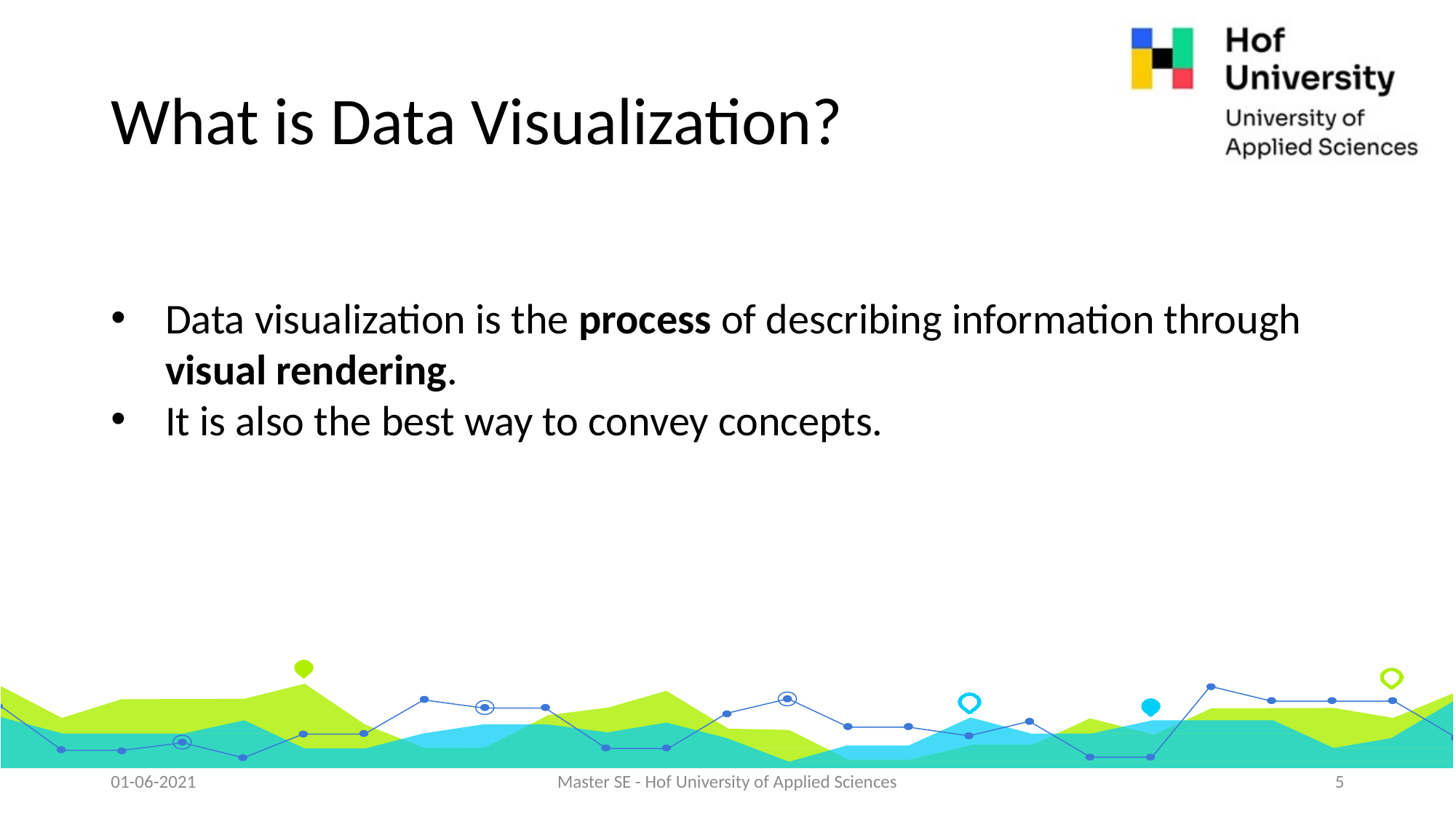

# What is Data Visualization?
Data visualization is the process of describing information through visual rendering.
It is also the best way to convey concepts.
01-06-2021
Master SE - Hof University of Applied Sciences
5